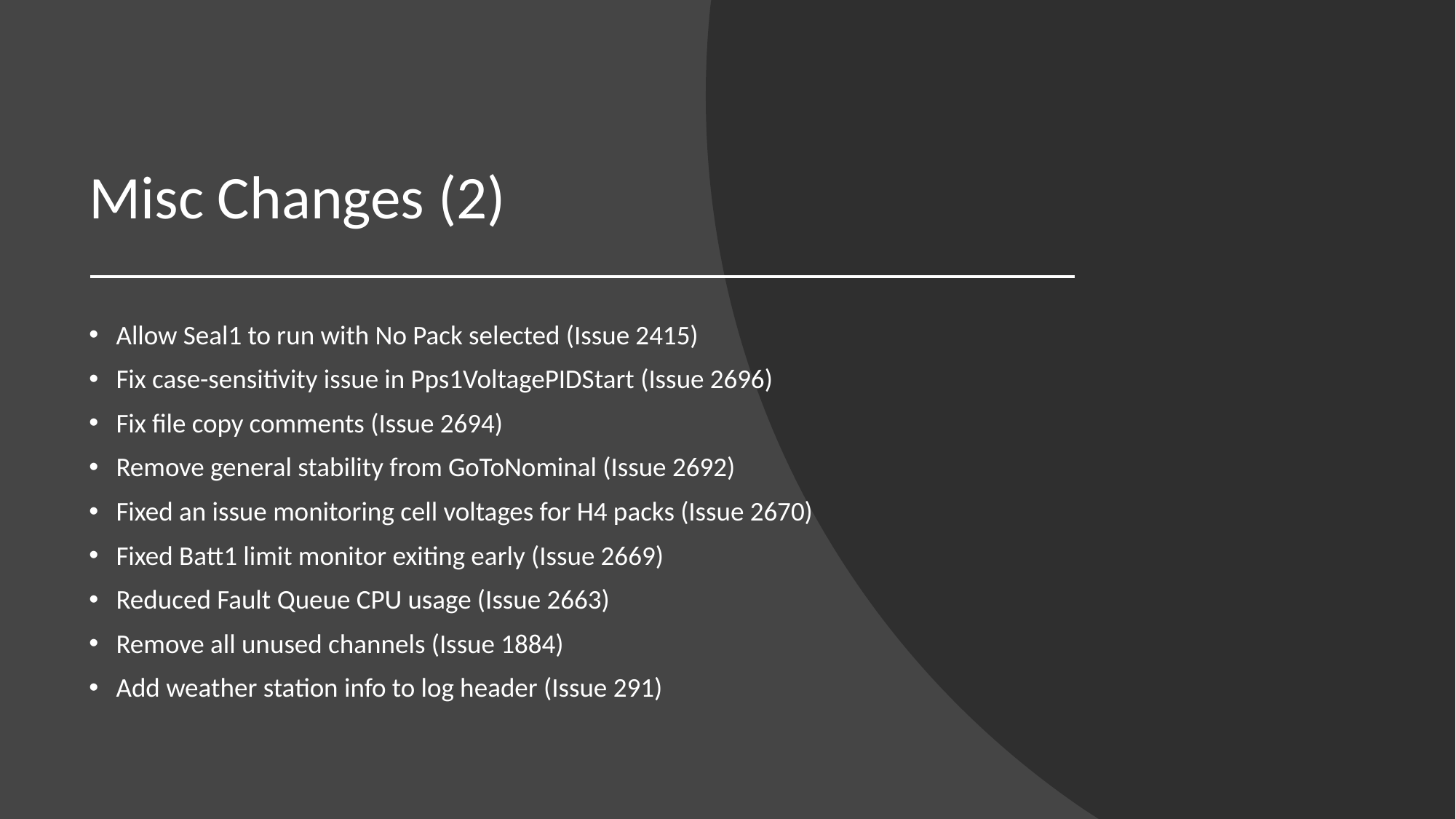

# Misc Changes (2)
Allow Seal1 to run with No Pack selected (Issue 2415)
Fix case-sensitivity issue in Pps1VoltagePIDStart (Issue 2696)
Fix file copy comments (Issue 2694)
Remove general stability from GoToNominal (Issue 2692)
Fixed an issue monitoring cell voltages for H4 packs (Issue 2670)
Fixed Batt1 limit monitor exiting early (Issue 2669)
Reduced Fault Queue CPU usage (Issue 2663)
Remove all unused channels (Issue 1884)
Add weather station info to log header (Issue 291)